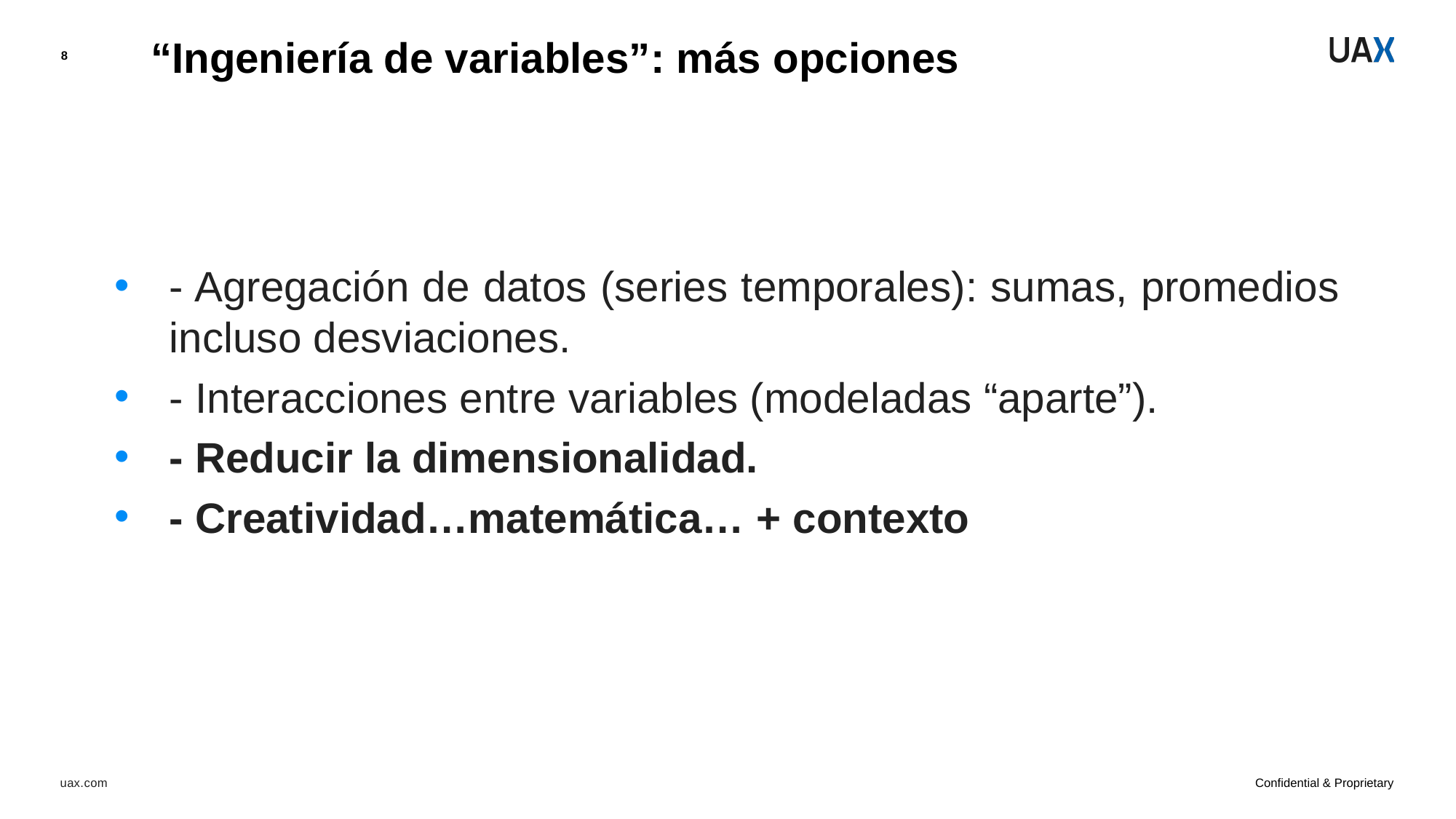

“Ingeniería de variables”: más opciones
8
- Agregación de datos (series temporales): sumas, promedios incluso desviaciones.
- Interacciones entre variables (modeladas “aparte”).
- Reducir la dimensionalidad.
- Creatividad…matemática… + contexto